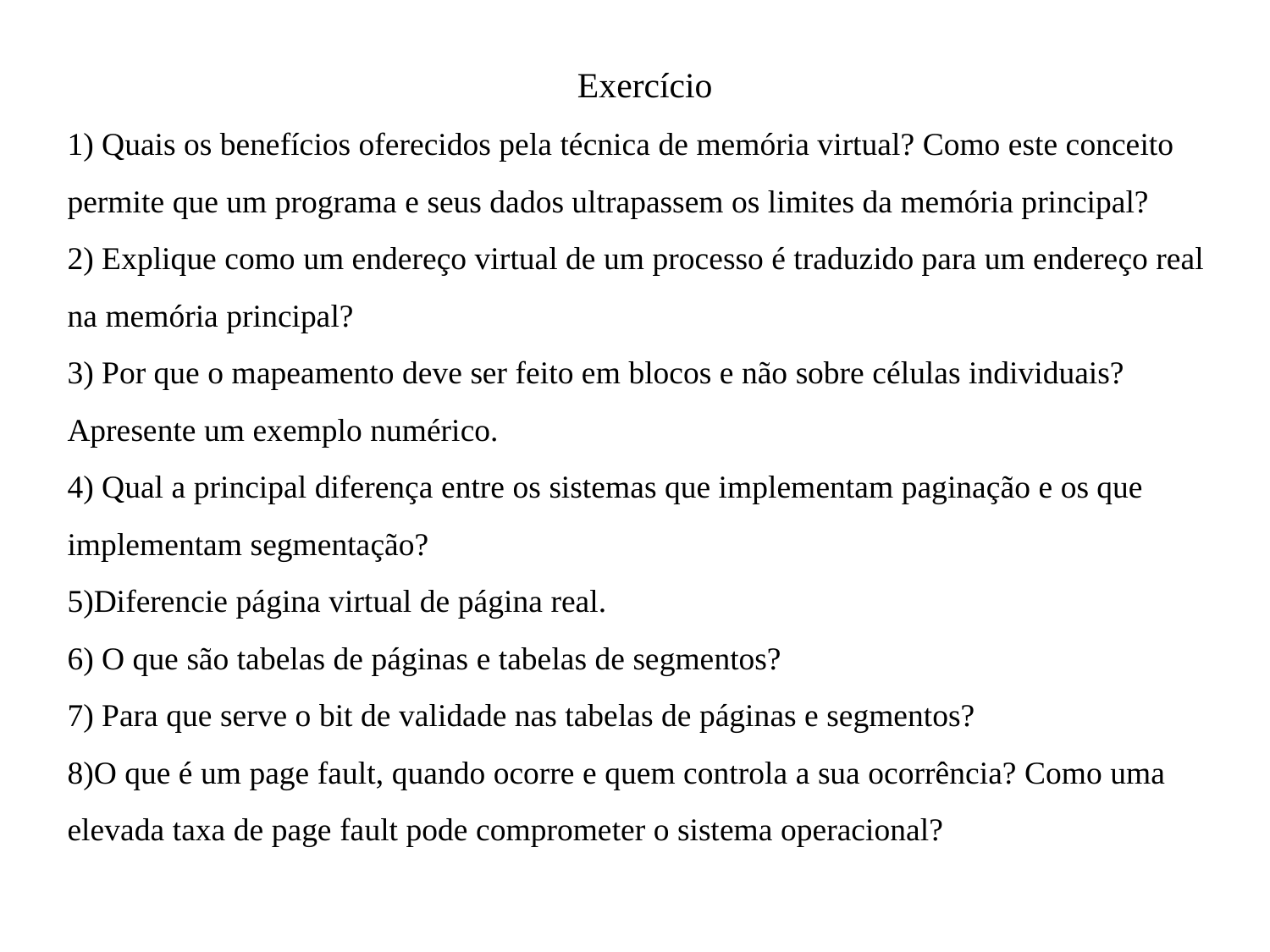

Exercício
1) Quais os benefícios oferecidos pela técnica de memória virtual? Como este conceito permite que um programa e seus dados ultrapassem os limites da memória principal?
2) Explique como um endereço virtual de um processo é traduzido para um endereço real na memória principal?
3) Por que o mapeamento deve ser feito em blocos e não sobre células individuais? Apresente um exemplo numérico.
4) Qual a principal diferença entre os sistemas que implementam paginação e os que implementam segmentação?
5)Diferencie página virtual de página real.
6) O que são tabelas de páginas e tabelas de segmentos?
7) Para que serve o bit de validade nas tabelas de páginas e segmentos?
8)O que é um page fault, quando ocorre e quem controla a sua ocorrência? Como uma elevada taxa de page fault pode comprometer o sistema operacional?